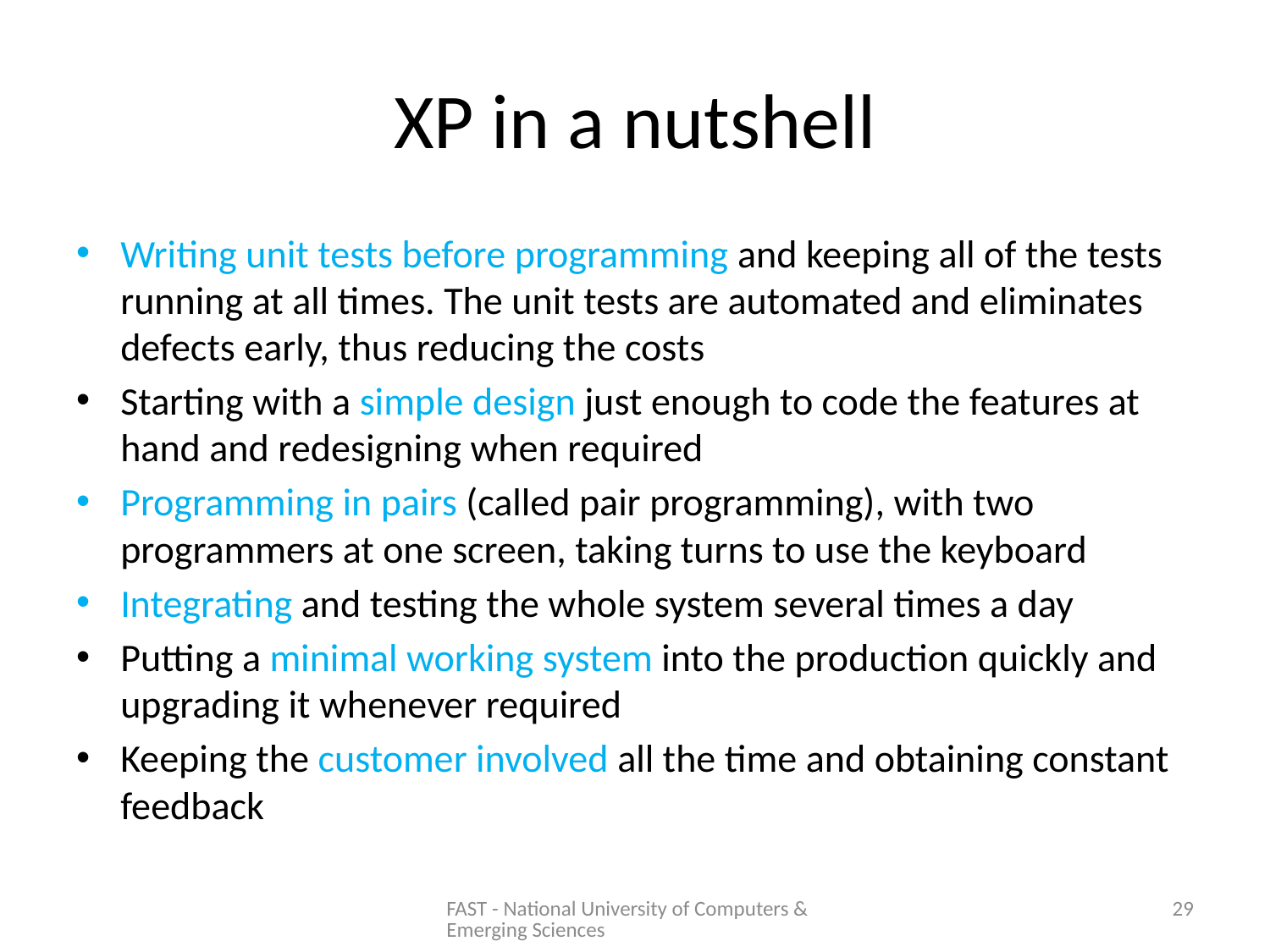

# XP in a nutshell
Writing unit tests before programming and keeping all of the tests running at all times. The unit tests are automated and eliminates defects early, thus reducing the costs
Starting with a simple design just enough to code the features at hand and redesigning when required
Programming in pairs (called pair programming), with two programmers at one screen, taking turns to use the keyboard
Integrating and testing the whole system several times a day
Putting a minimal working system into the production quickly and upgrading it whenever required
Keeping the customer involved all the time and obtaining constant feedback

FAST - National University of Computers & Emerging Sciences
29